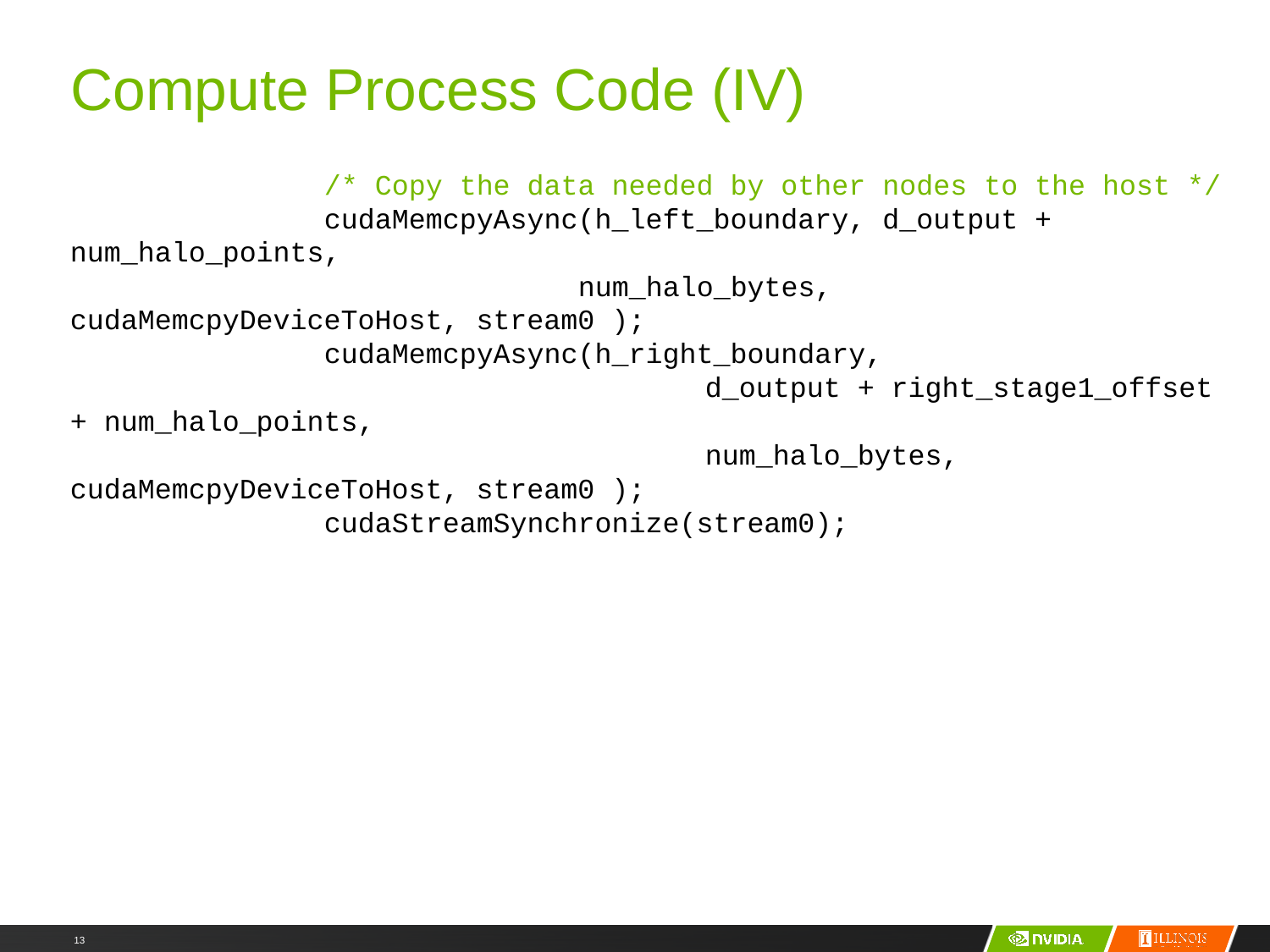

# Compute Process Code (IV)
		/* Copy the data needed by other nodes to the host */
		cudaMemcpyAsync(h_left_boundary, d_output + num_halo_points,
				num_halo_bytes, cudaMemcpyDeviceToHost, stream0 );
		cudaMemcpyAsync(h_right_boundary,
					d_output + right_stage1_offset + num_halo_points,
					num_halo_bytes, cudaMemcpyDeviceToHost, stream0 );
		cudaStreamSynchronize(stream0);